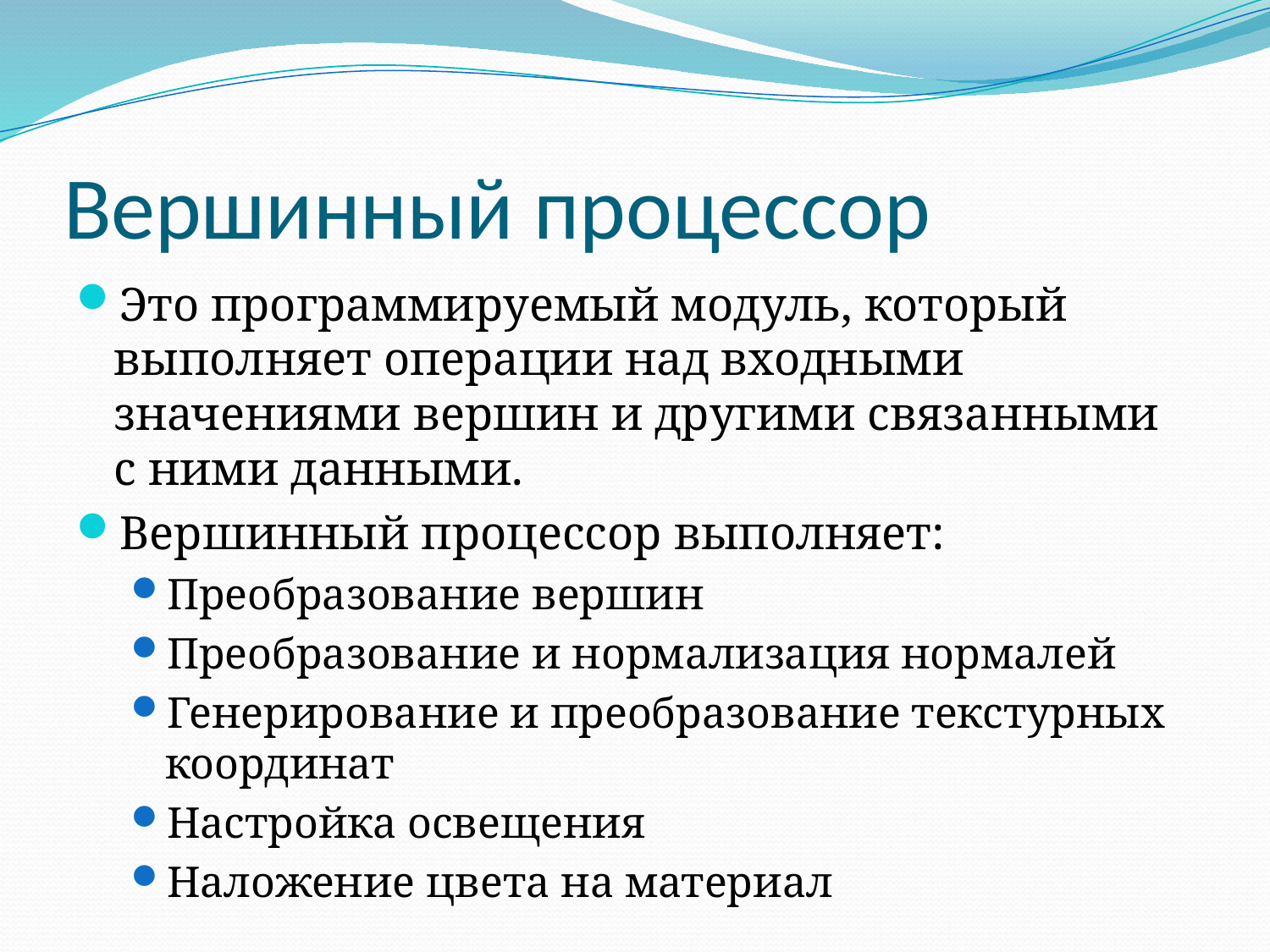

# Вершинный процессор
Это программируемый модуль, который выполняет операции над входными значениями вершин и другими связанными с ними данными.
Вершинный процессор выполняет:
Преобразование вершин
Преобразование и нормализация нормалей
Генерирование и преобразование текстурных координат
Настройка освещения
Наложение цвета на материал